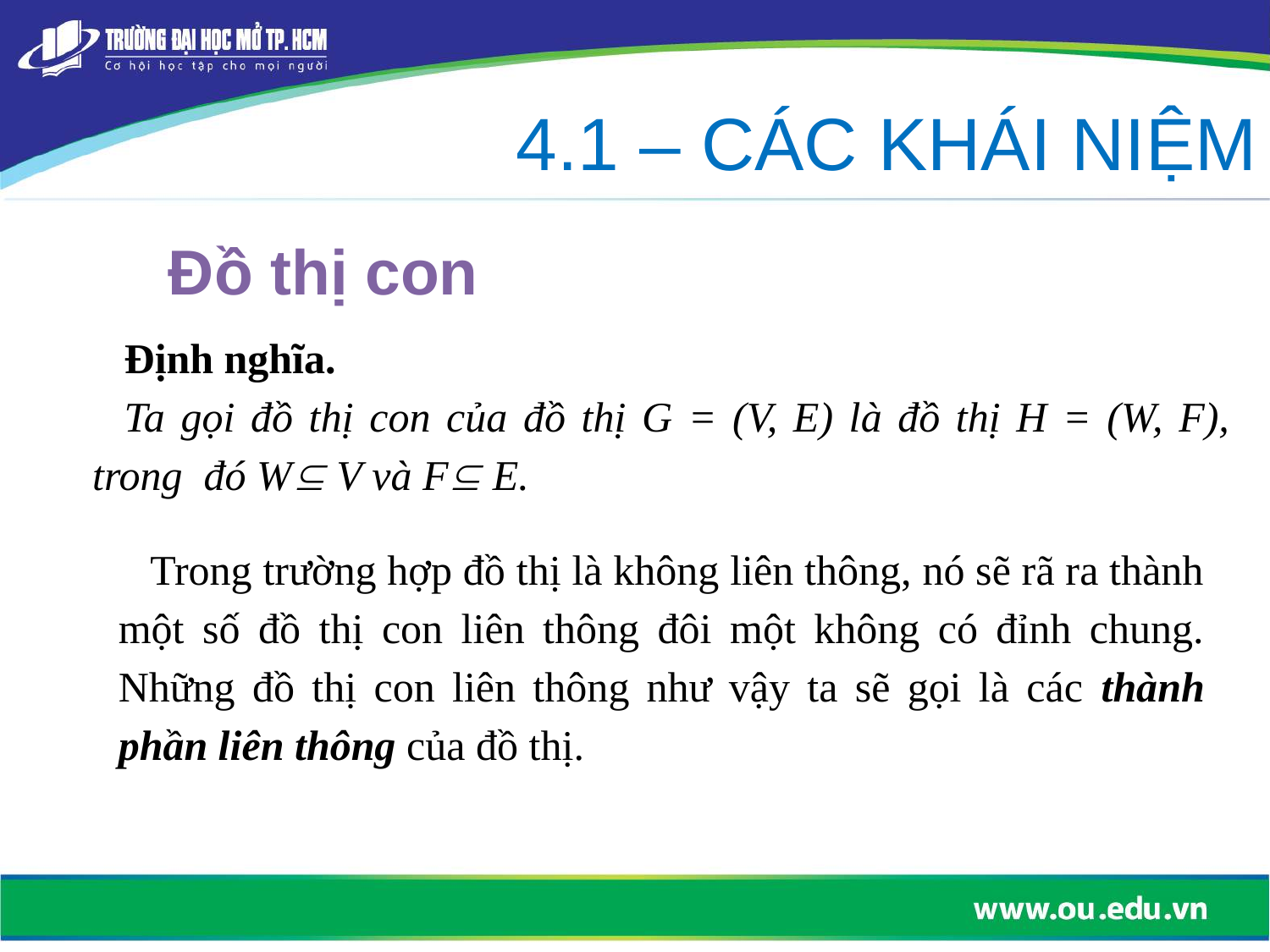

4.1 – CÁC KHÁI NIỆM
# Đồ thị con
Định nghĩa.
Ta gọi đồ thị con của đồ thị G = (V, E) là đồ thị H = (W, F), trong  đó W⊆ V và F⊆ E.
Trong trường hợp đồ thị là không liên thông, nó sẽ rã ra thành một số đồ thị con liên thông đôi một không có đỉnh chung. Những đồ thị con liên thông như vậy ta sẽ gọi là các thành phần liên thông của đồ thị.